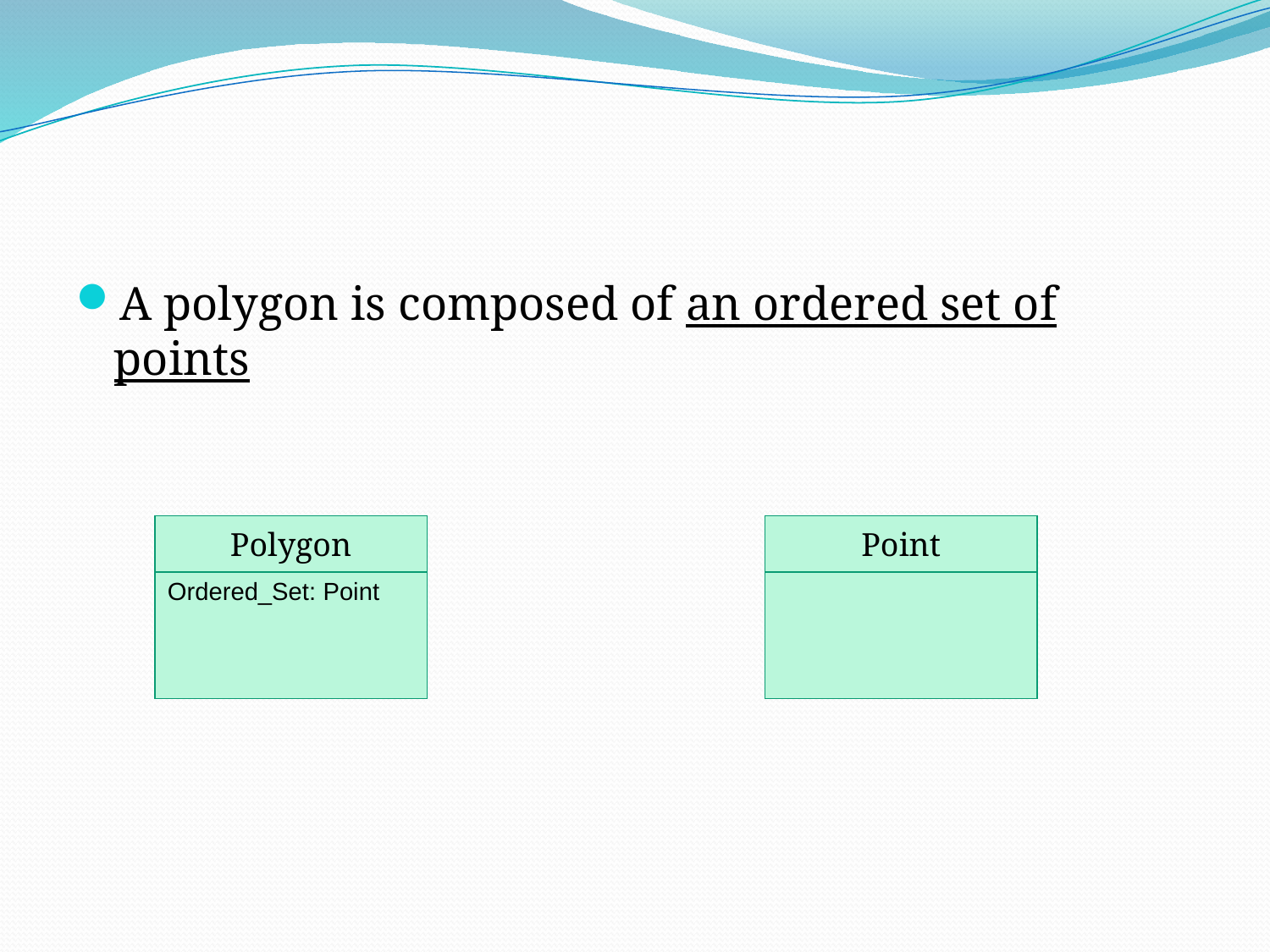

#
A polygon is composed of an ordered set of points
| Polygon |
| --- |
| Ordered\_Set: Point |
| Point |
| --- |
|  |